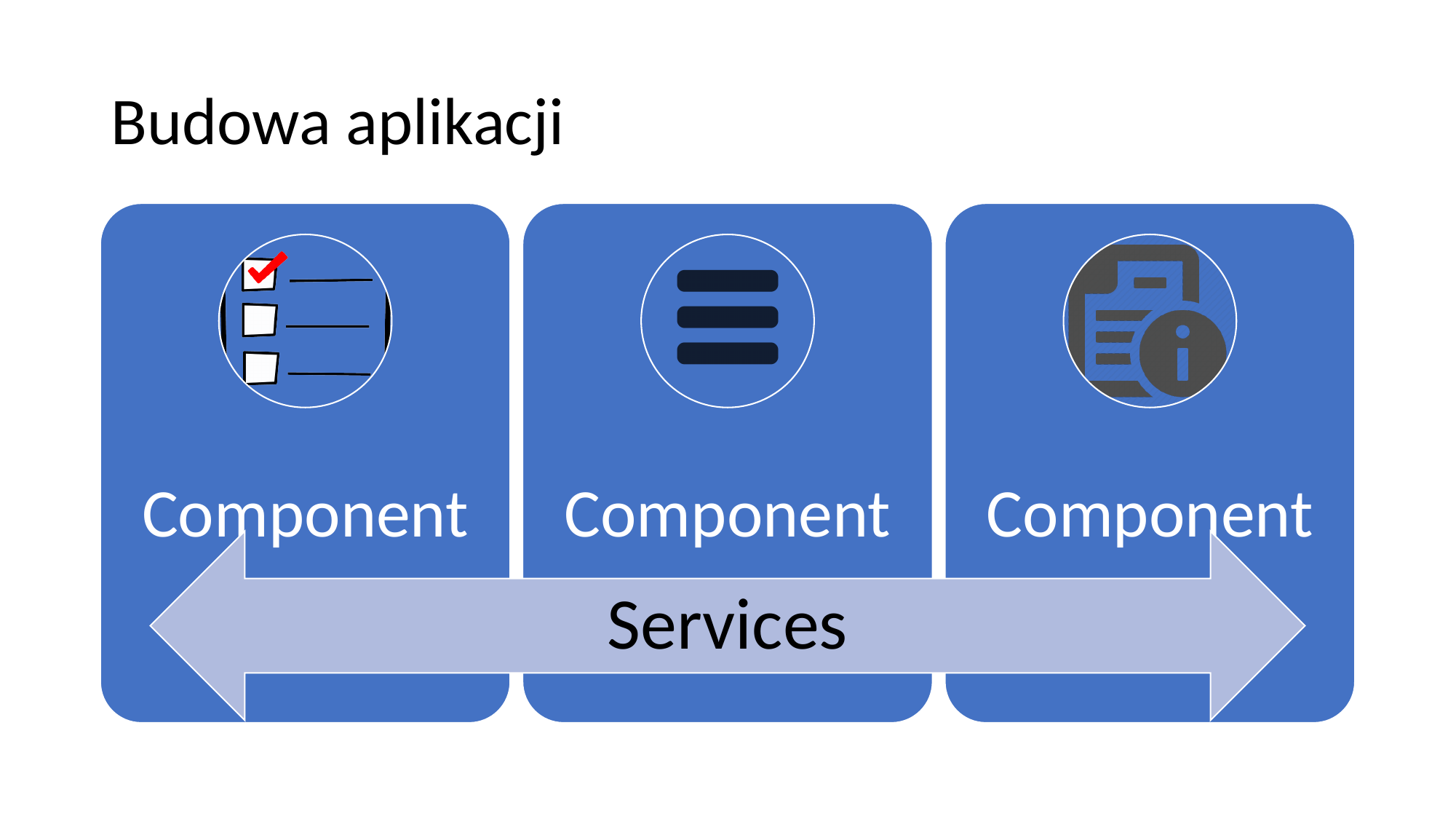

# Budowa aplikacji
Component

Component

Component

Services